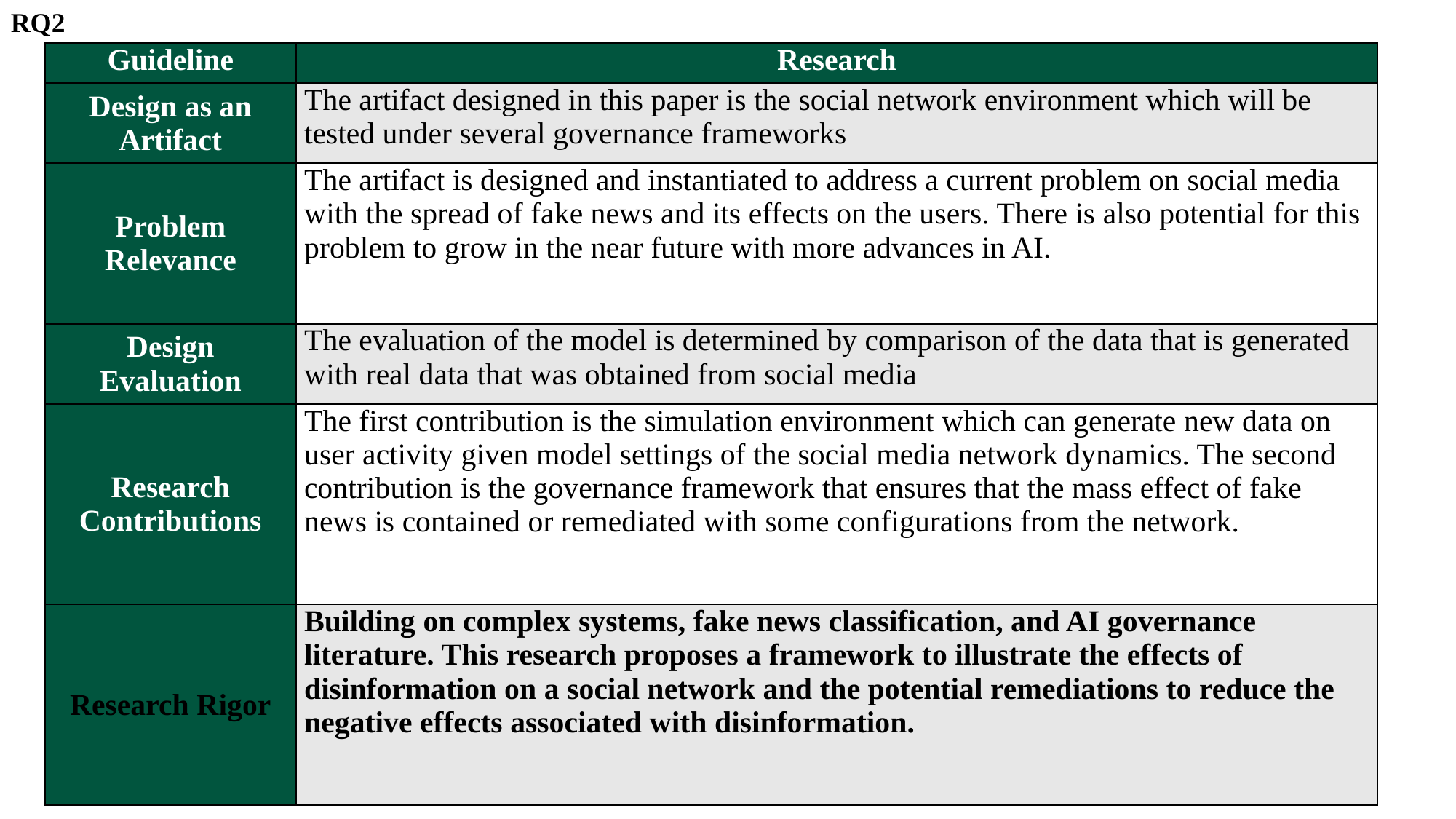

RQ2
| Guideline | Research |
| --- | --- |
| Design as an Artifact | The artifact designed in this paper is the social network environment which will be tested under several governance frameworks |
| Problem Relevance | The artifact is designed and instantiated to address a current problem on social media with the spread of fake news and its effects on the users. There is also potential for this problem to grow in the near future with more advances in AI. |
| Design Evaluation | The evaluation of the model is determined by comparison of the data that is generated with real data that was obtained from social media |
| Research Contributions | The first contribution is the simulation environment which can generate new data on user activity given model settings of the social media network dynamics. The second contribution is the governance framework that ensures that the mass effect of fake news is contained or remediated with some configurations from the network. |
| Research Rigor | Building on complex systems, fake news classification, and AI governance literature. This research proposes a framework to illustrate the effects of disinformation on a social network and the potential remediations to reduce the negative effects associated with disinformation. |